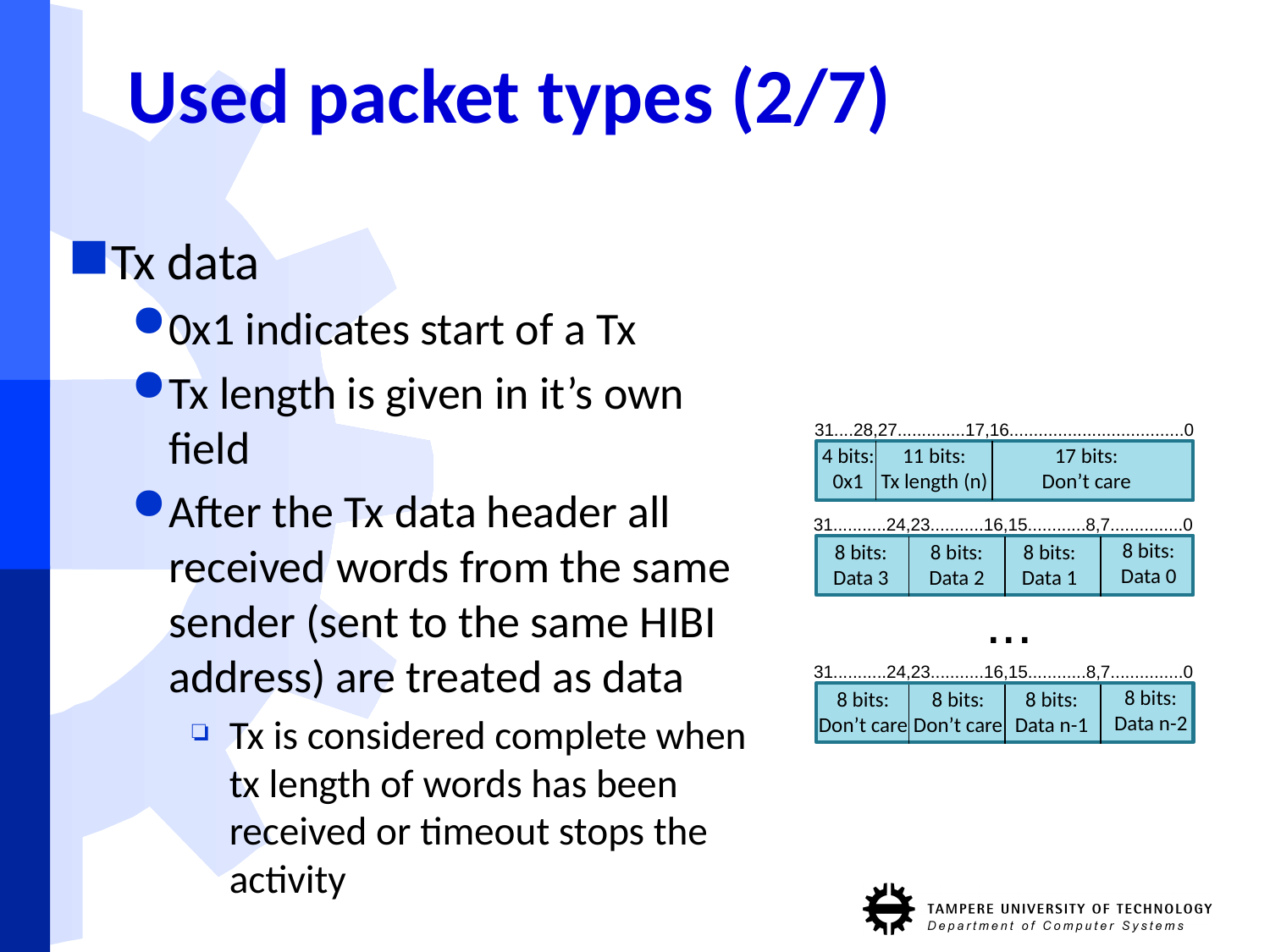

# Used packet types (2/7)
Tx data
0x1 indicates start of a Tx
Tx length is given in it’s own field
After the Tx data header all received words from the same sender (sent to the same HIBI address) are treated as data
Tx is considered complete when tx length of words has been received or timeout stops the activity
31....28,27..............17,16....................................0
4 bits:
0x1
11 bits:
Tx length (n)
17 bits:
Don’t care

31...........24,23...........16,15............8,7...............0
8 bits:
Data 0
8 bits:
Data 3
8 bits:
Data 2
8 bits:
Data 1

...
31...........24,23...........16,15............8,7...............0
8 bits:
Data n-2
8 bits:
Don’t care
8 bits:
Don’t care
8 bits:
Data n-1